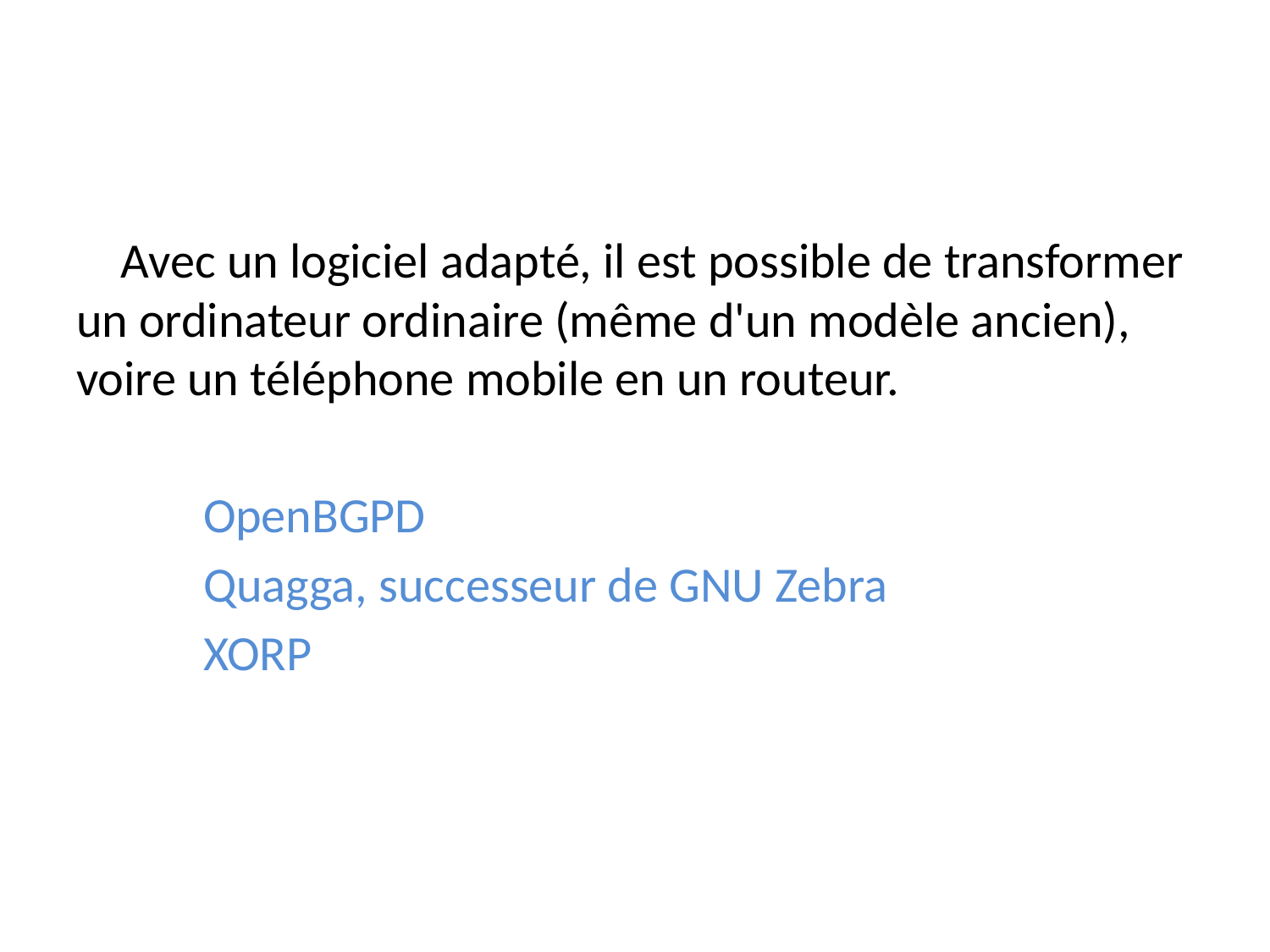

Avec un logiciel adapté, il est possible de transformer un ordinateur ordinaire (même d'un modèle ancien), voire un téléphone mobile en un routeur.
	OpenBGPD
	Quagga, successeur de GNU Zebra
	XORP